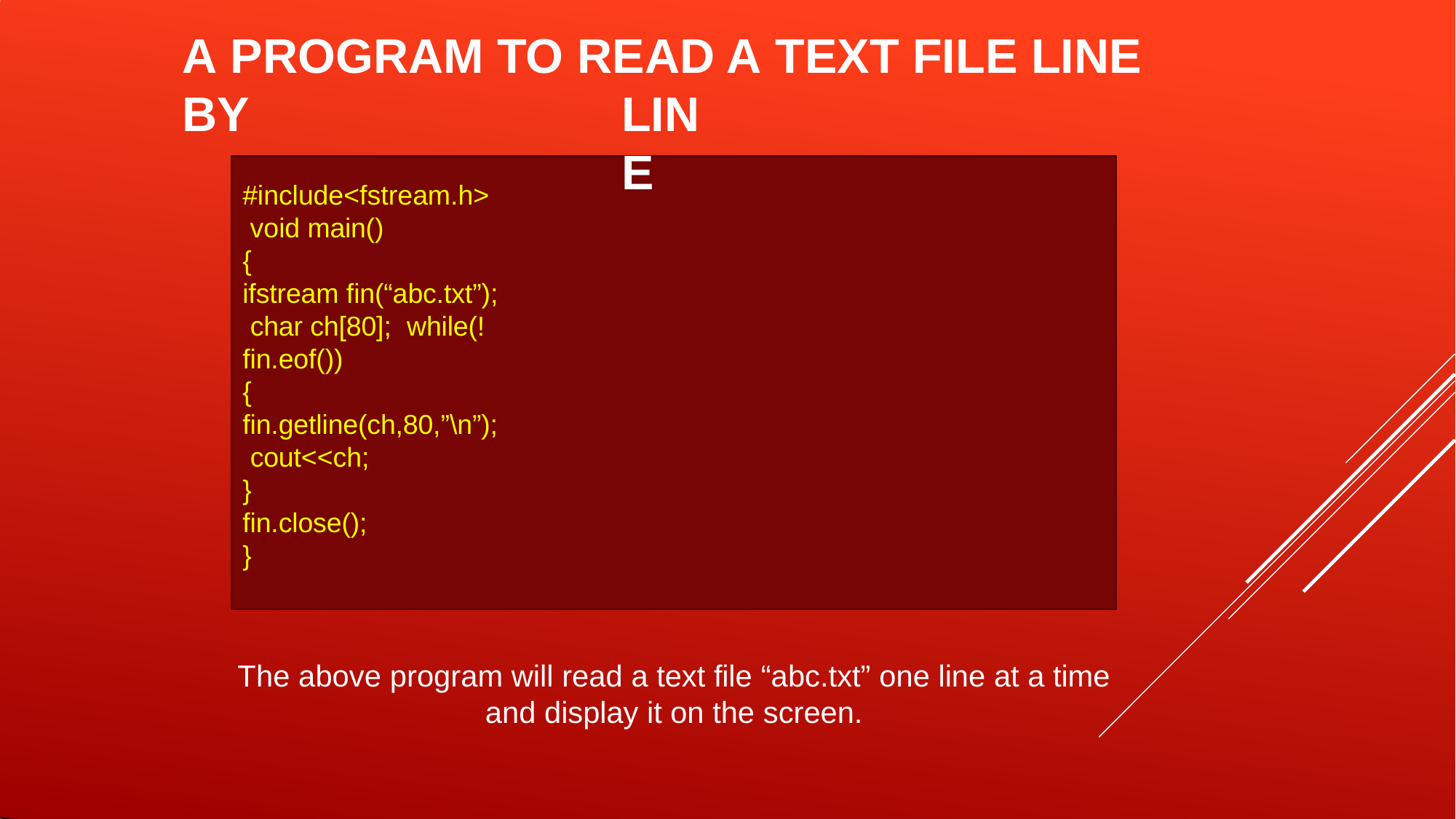

# A PROGRAM TO READ A TEXT FILE LINE BY
LINE

#include<fstream.h>  void main()
{
ifstream fin(“abc.txt”);  char ch[80];  while(!fin.eof())
{
fin.getline(ch,80,”\n”);  cout<<ch;
}
fin.close();
}
The above program will read a text file “abc.txt” one line at a time
and display it on the screen.